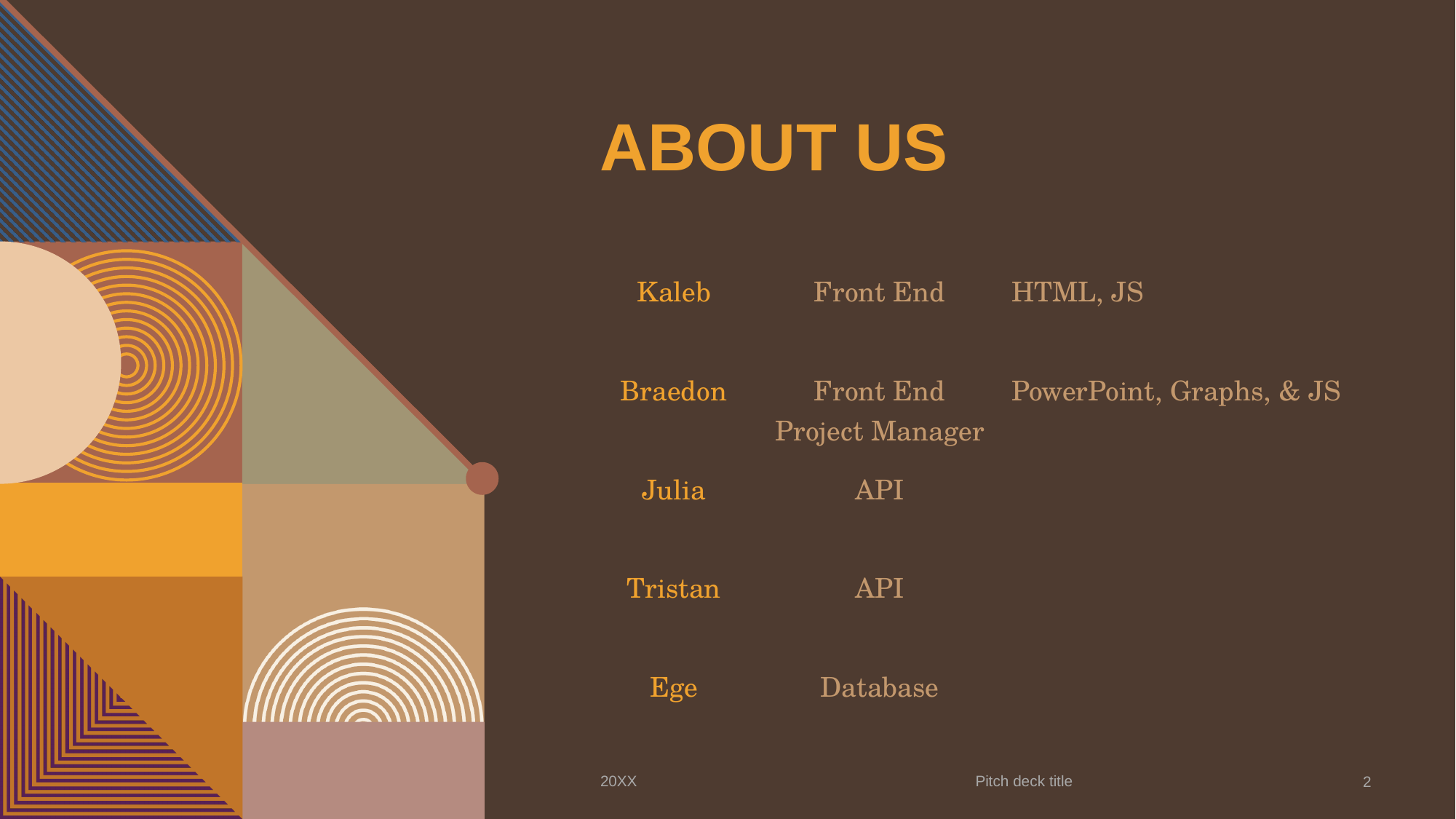

# ABOUT US
| Kaleb | Front End | HTML, JS |
| --- | --- | --- |
| Braedon | Front End Project Manager | PowerPoint, Graphs, & JS |
| Julia | API |  |
| Tristan | API |  |
| Ege | Database |  |
Pitch deck title
20XX
2